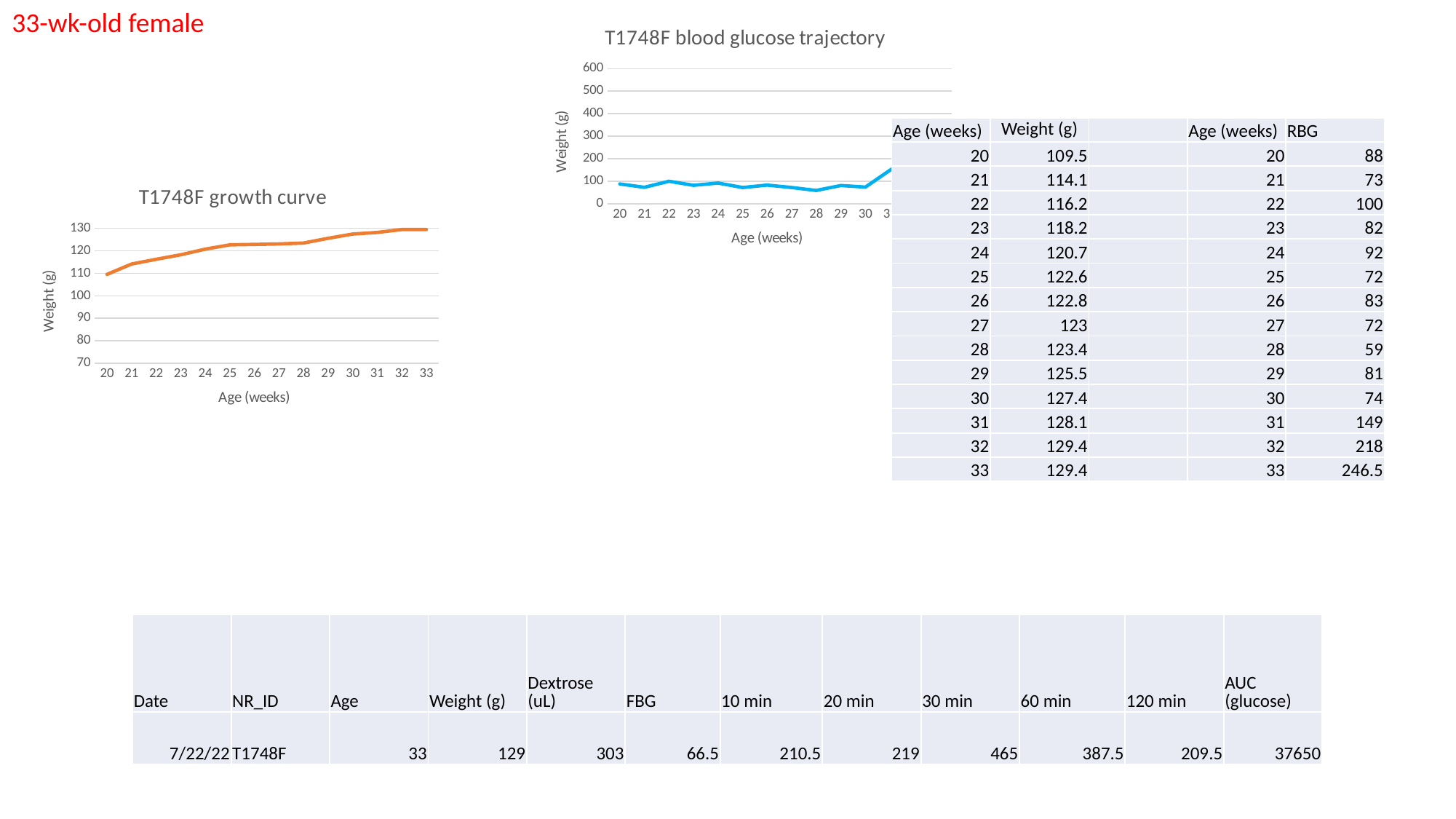

33-wk-old female

### Chart: T1748F blood glucose trajectory

| Category |  |
|---|---|
| 19.571428571428573 | 88.0 |
| 20.714285714285715 | 73.0 |
| 21.714285714285715 | 100.0 |
| 22.714285714285715 | 82.0 |
| 23.714285714285715 | 92.0 |
| 24.714285714285715 | 72.0 |
| 25.714285714285715 | 83.0 |
| 26.571428571428573 | 72.0 |
| 28 | 59.0 |
| 28.714285714285715 | 81.0 |
| 29.714285714285715 | 74.0 |
| 30.714285714285715 | 149.0 |
| 31.714285714285715 | 218.0 |
| 32.714285714285715 | 246.5 |
| Age (weeks) | Weight (g) |  | Age (weeks) | RBG |
| --- | --- | --- | --- | --- |
| 20 | 109.5 |  | 20 | 88 |
| 21 | 114.1 |  | 21 | 73 |
| 22 | 116.2 |  | 22 | 100 |
| 23 | 118.2 |  | 23 | 82 |
| 24 | 120.7 |  | 24 | 92 |
| 25 | 122.6 |  | 25 | 72 |
| 26 | 122.8 |  | 26 | 83 |
| 27 | 123 |  | 27 | 72 |
| 28 | 123.4 |  | 28 | 59 |
| 29 | 125.5 |  | 29 | 81 |
| 30 | 127.4 |  | 30 | 74 |
| 31 | 128.1 |  | 31 | 149 |
| 32 | 129.4 |  | 32 | 218 |
| 33 | 129.4 |  | 33 | 246.5 |

### Chart: T1748F growth curve

| Category |  |
|---|---|
| 19.571428571428573 | 109.5 |
| 20.714285714285715 | 114.1 |
| 21.714285714285715 | 116.2 |
| 22.714285714285715 | 118.2 |
| 23.714285714285715 | 120.7 |
| 24.714285714285715 | 122.6 |
| 25.714285714285715 | 122.8 |
| 26.571428571428573 | 123.0 |
| 28 | 123.4 |
| 28.714285714285715 | 125.5 |
| 29.714285714285715 | 127.4 |
| 30.714285714285715 | 128.1 |
| 31.714285714285715 | 129.4 |
| 32.714285714285715 | 129.4 |
| Date | NR\_ID | Age | Weight (g) | Dextrose (uL) | FBG | 10 min | 20 min | 30 min | 60 min | 120 min | AUC (glucose) |
| --- | --- | --- | --- | --- | --- | --- | --- | --- | --- | --- | --- |
| 7/22/22 | T1748F | 33 | 129 | 303 | 66.5 | 210.5 | 219 | 465 | 387.5 | 209.5 | 37650 |